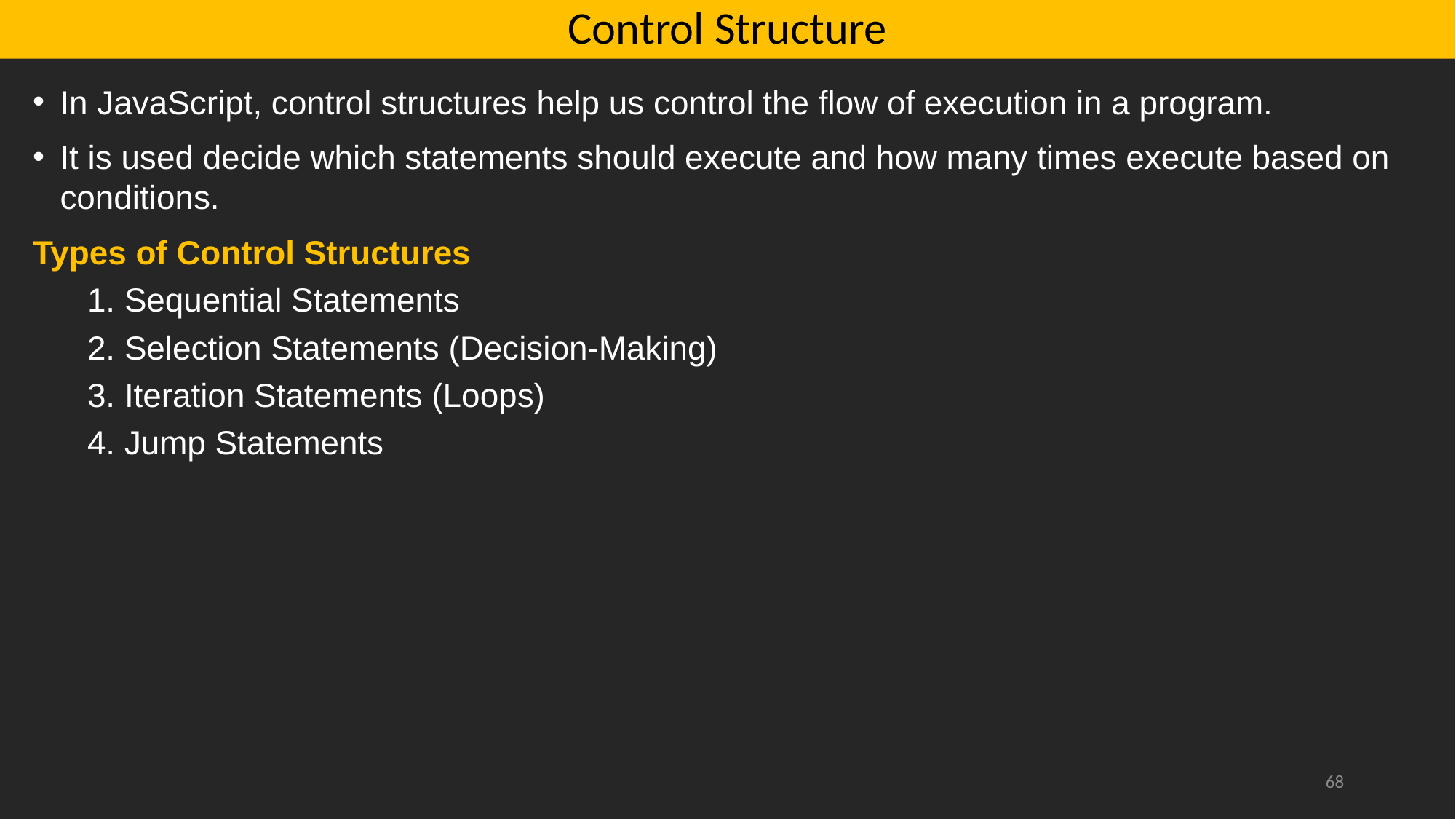

# Control Structure
In JavaScript, control structures help us control the flow of execution in a program.
It is used decide which statements should execute and how many times execute based on conditions.
Types of Control Structures
1. Sequential Statements
2. Selection Statements (Decision-Making)
3. Iteration Statements (Loops)
4. Jump Statements

68